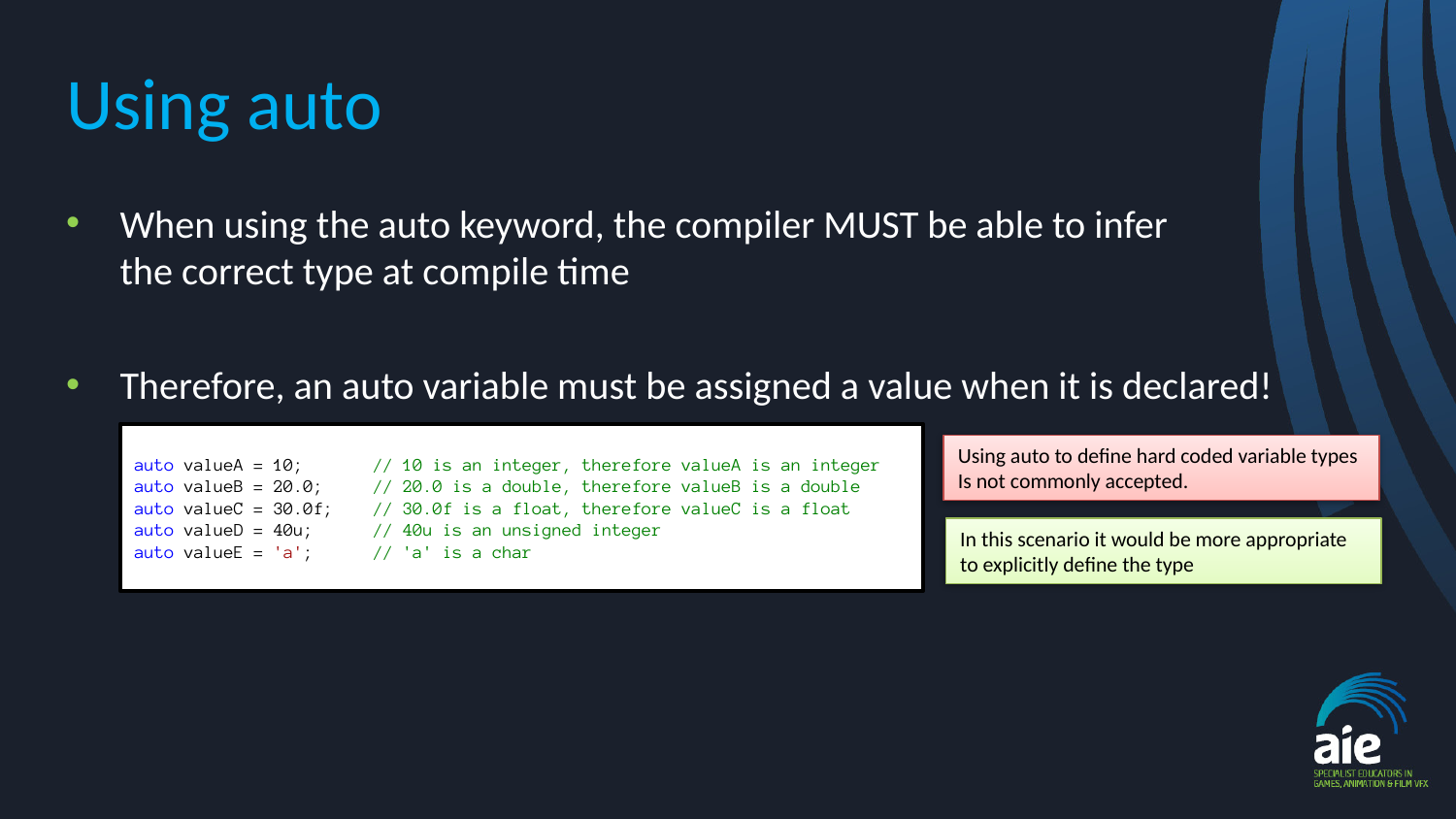

# Using auto
When using the auto keyword, the compiler MUST be able to infer
the correct type at compile time

Therefore, an auto variable must be assigned a value when it is declared!

auto valueA = 10;       // 10 is an integer, therefore valueA is an integer
auto valueB = 20.0;     // 20.0 is a double, therefore valueB is a double
auto valueC = 30.0f;    // 30.0f is a float, therefore valueC is a float
auto valueD = 40u;      // 40u is an unsigned integer
auto valueE = 'a';      // 'a' is a char

Using auto to define hard coded variable types
Is not commonly accepted.
In this scenario it would be more appropriate to explicitly define the type